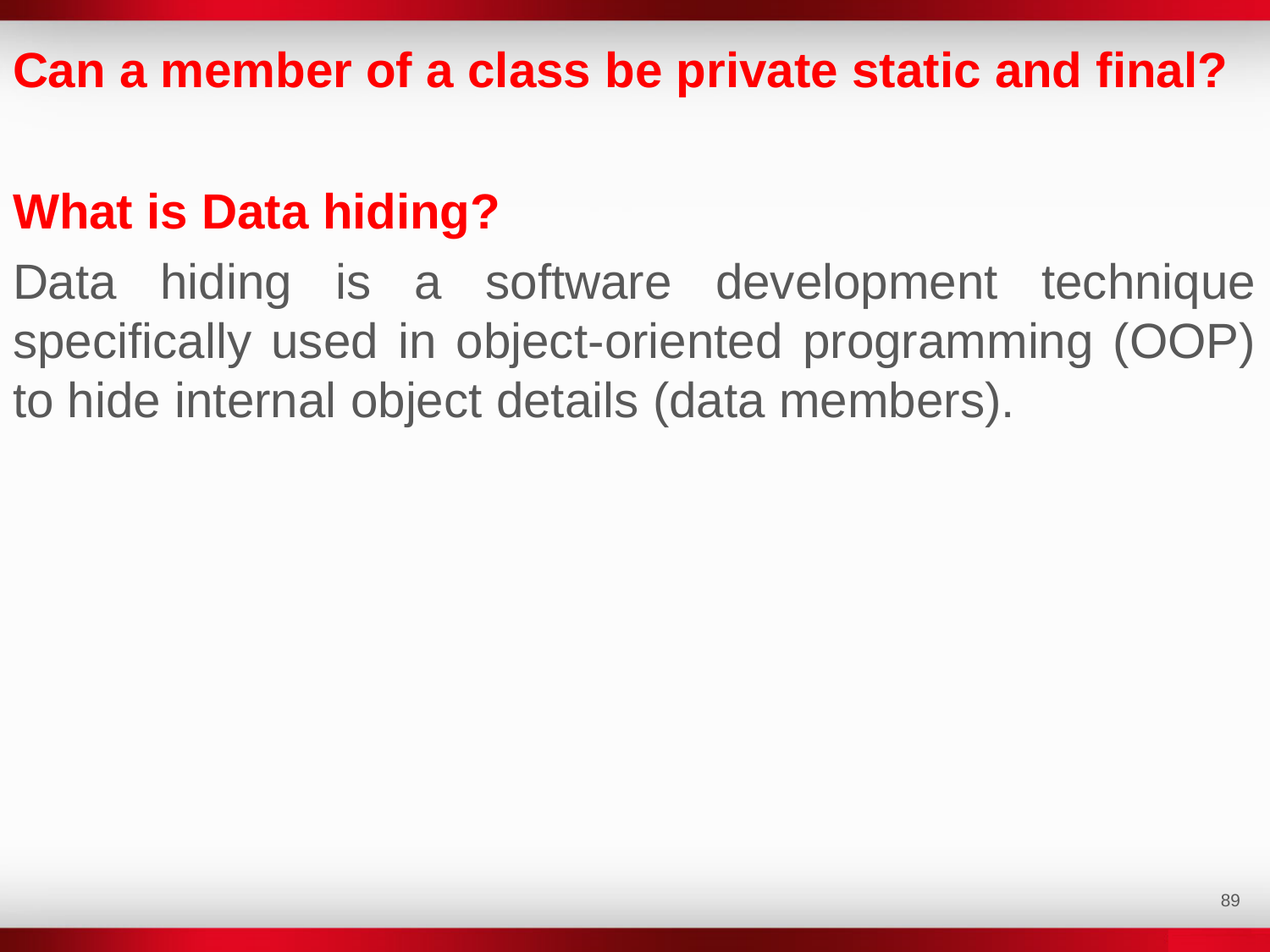

Can a member of a class be private static and final?

What is Data hiding?
Data hiding is a software development technique specifically used in object-oriented programming (OOP) to hide internal object details (data members).
89